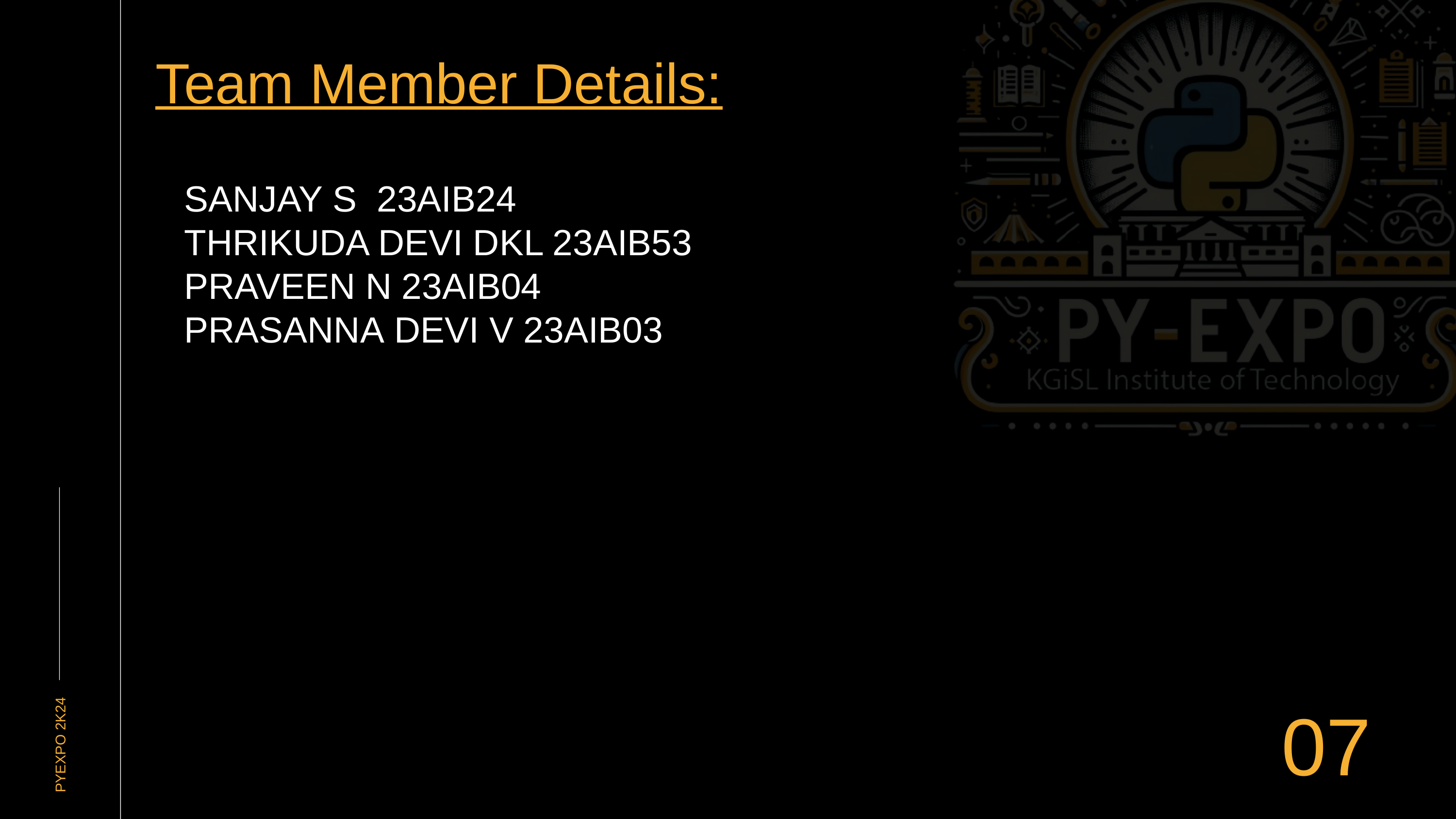

Team Member Details:
SANJAY S  23AIB24
THRIKUDA DEVI DKL 23AIB53
PRAVEEN N 23AIB04
PRASANNA DEVI V 23AIB03

07
PYEXPO 2K24